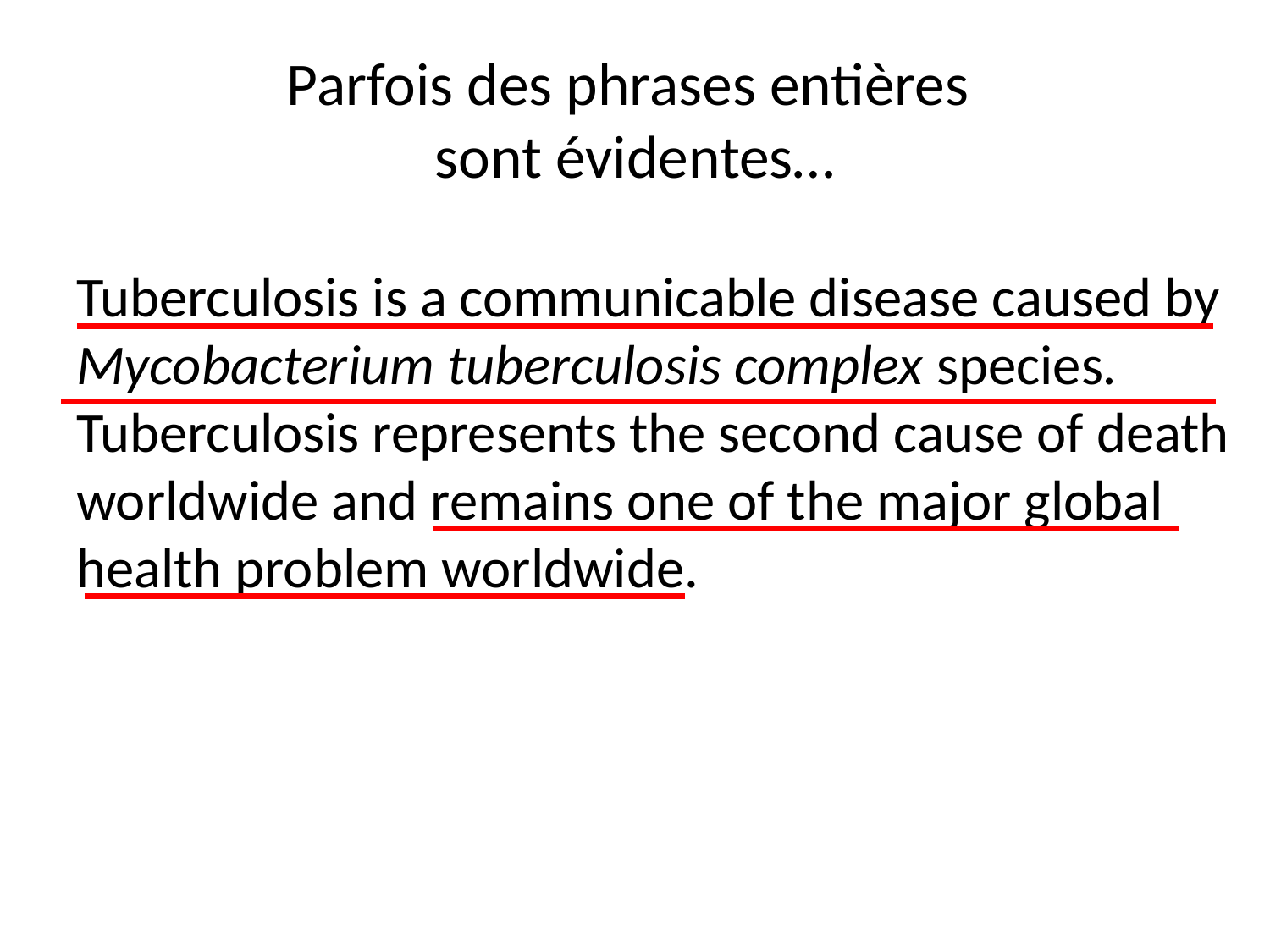

# Parfois des phrases entières sont évidentes…
Tuberculosis is a communicable disease caused by Mycobacterium tuberculosis complex species. Tuberculosis represents the second cause of death worldwide and remains one of the major global health problem worldwide.